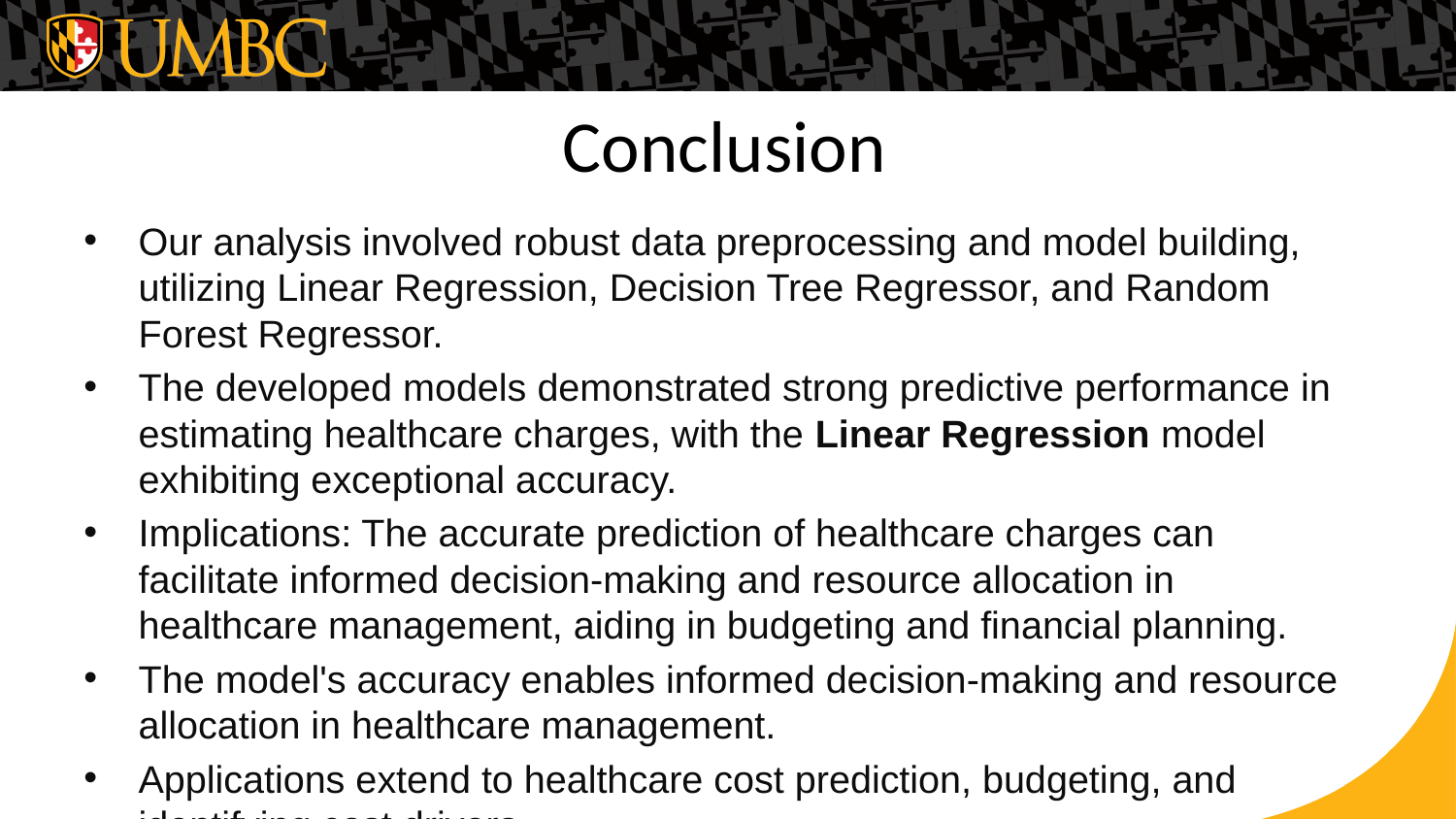

# Conclusion
Our analysis involved robust data preprocessing and model building, utilizing Linear Regression, Decision Tree Regressor, and Random Forest Regressor.
The developed models demonstrated strong predictive performance in estimating healthcare charges, with the Linear Regression model exhibiting exceptional accuracy.
Implications: The accurate prediction of healthcare charges can facilitate informed decision-making and resource allocation in healthcare management, aiding in budgeting and financial planning.
The model's accuracy enables informed decision-making and resource allocation in healthcare management.
Applications extend to healthcare cost prediction, budgeting, and identifying cost drivers.